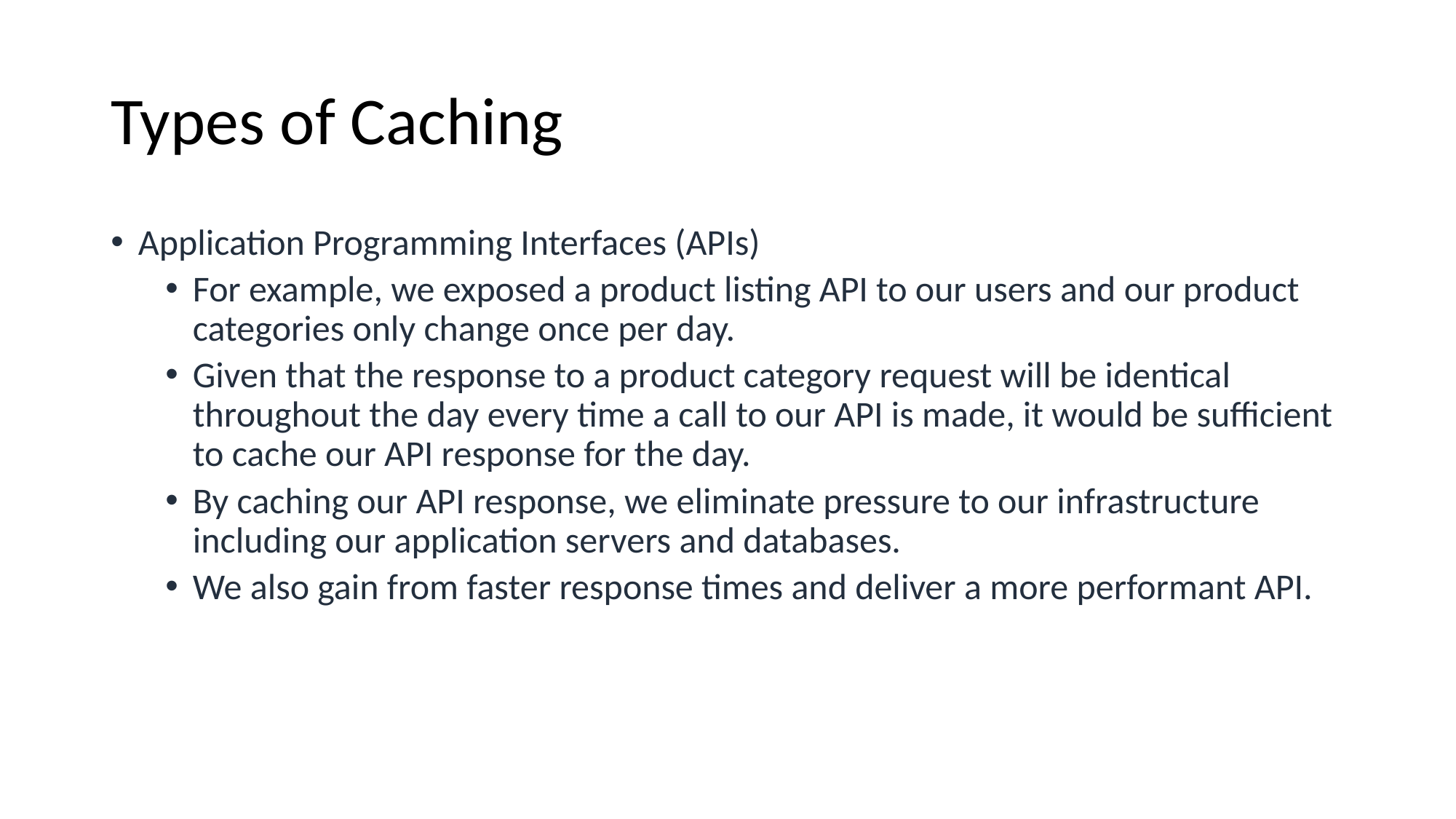

# Types of Caching
Application Programming Interfaces (APIs)
For example, we exposed a product listing API to our users and our product categories only change once per day.
Given that the response to a product category request will be identical throughout the day every time a call to our API is made, it would be sufficient to cache our API response for the day.
By caching our API response, we eliminate pressure to our infrastructure including our application servers and databases.
We also gain from faster response times and deliver a more performant API.